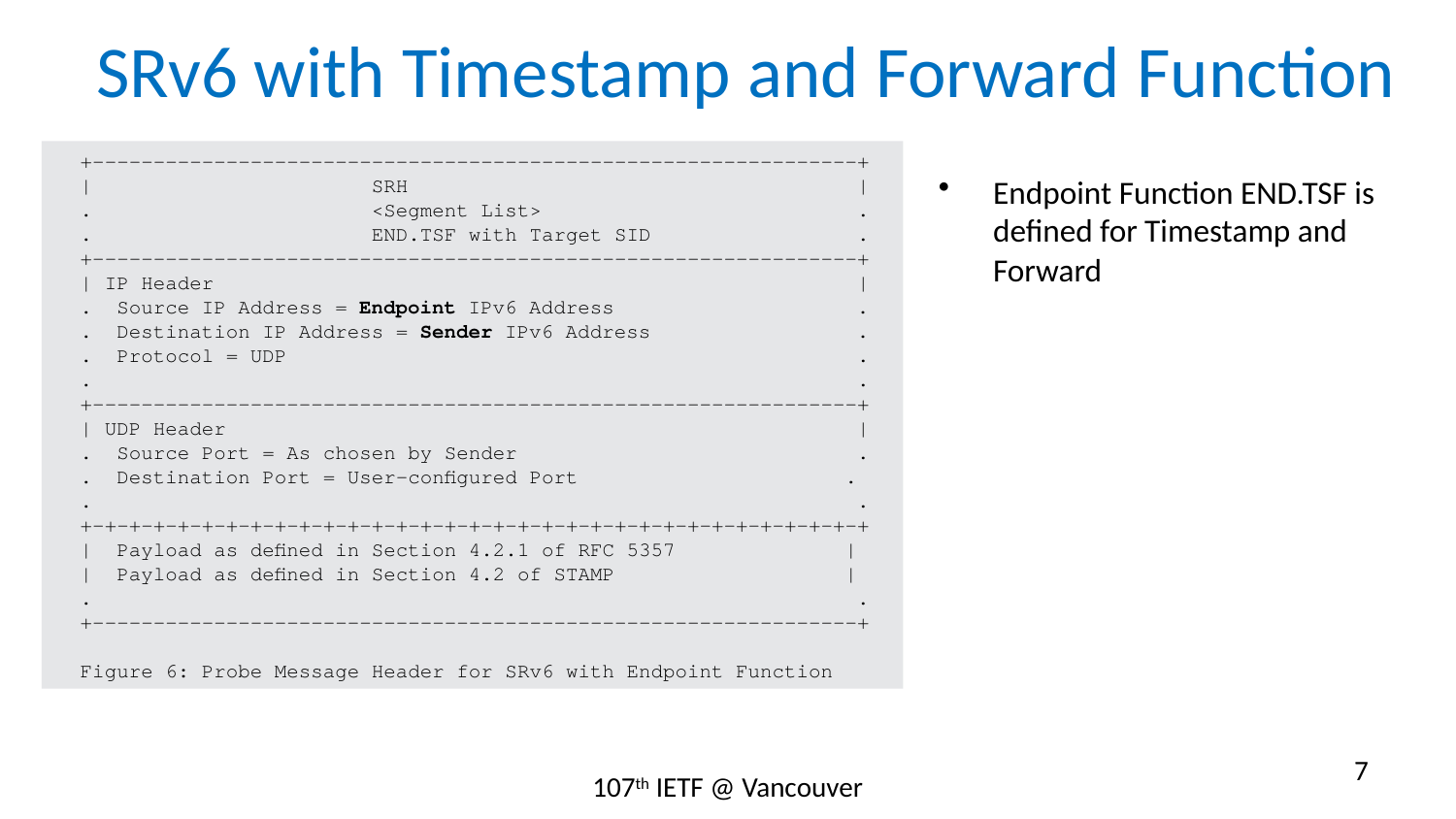

# SRv6 with Timestamp and Forward Function
  +---------------------------------------------------------------+
  |                       SRH                                     |
  .                       <Segment List>                          .
  .                       END.TSF with Target SID                 .
  +---------------------------------------------------------------+
  | IP Header                                                     |
  .  Source IP Address = Endpoint IPv6 Address                    .
  .  Destination IP Address = Sender IPv6 Address                 .
  .  Protocol = UDP                                               .
  .                                                               .
  +---------------------------------------------------------------+
  | UDP Header                                                    |
  .  Source Port = As chosen by Sender                            .
  .  Destination Port = User-configured Port                      .
  .                                                               .
  +-+-+-+-+-+-+-+-+-+-+-+-+-+-+-+-+-+-+-+-+-+-+-+-+-+-+-+-+-+-+-+-+
  |  Payload as defined in Section 4.2.1 of RFC 5357              |
  |  Payload as defined in Section 4.2 of STAMP                   |
  .                                                               .
  +---------------------------------------------------------------+

  Figure 6: Probe Message Header for SRv6 with Endpoint Function
Endpoint Function END.TSF is defined for Timestamp and Forward

7
107th IETF @ Vancouver